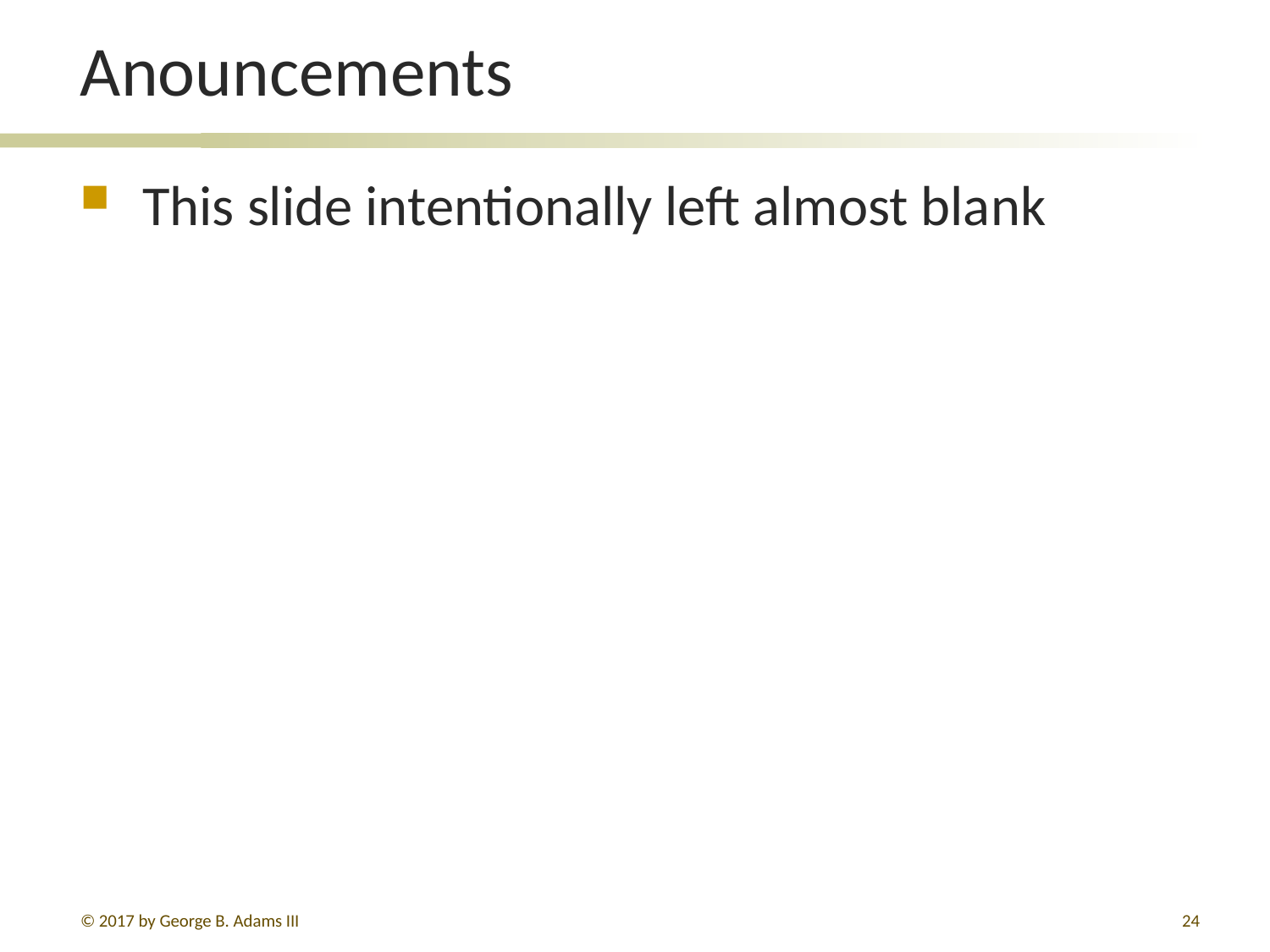

# Anouncements
This slide intentionally left almost blank
© 2017 by George B. Adams III
24